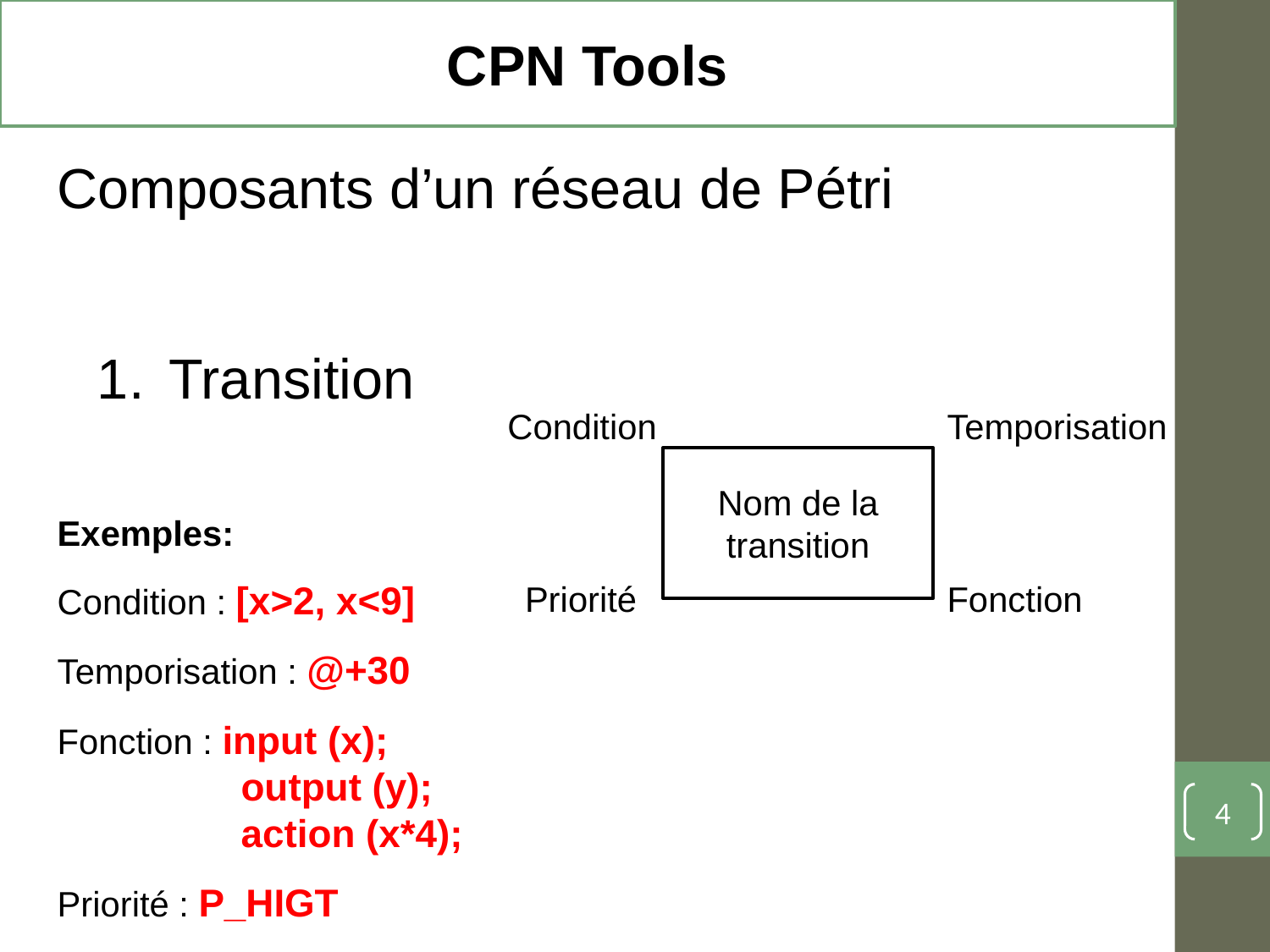

CPN Tools
Composants d’un réseau de Pétri
Transition
Condition
Temporisation
Nom de la transition
Exemples:
Condition : [x>2, x<9]
Temporisation : @+30
Fonction : input (x);
                 output (y);
                 action (x*4);
Priorité : P_HIGT
Priorité
Fonction
4